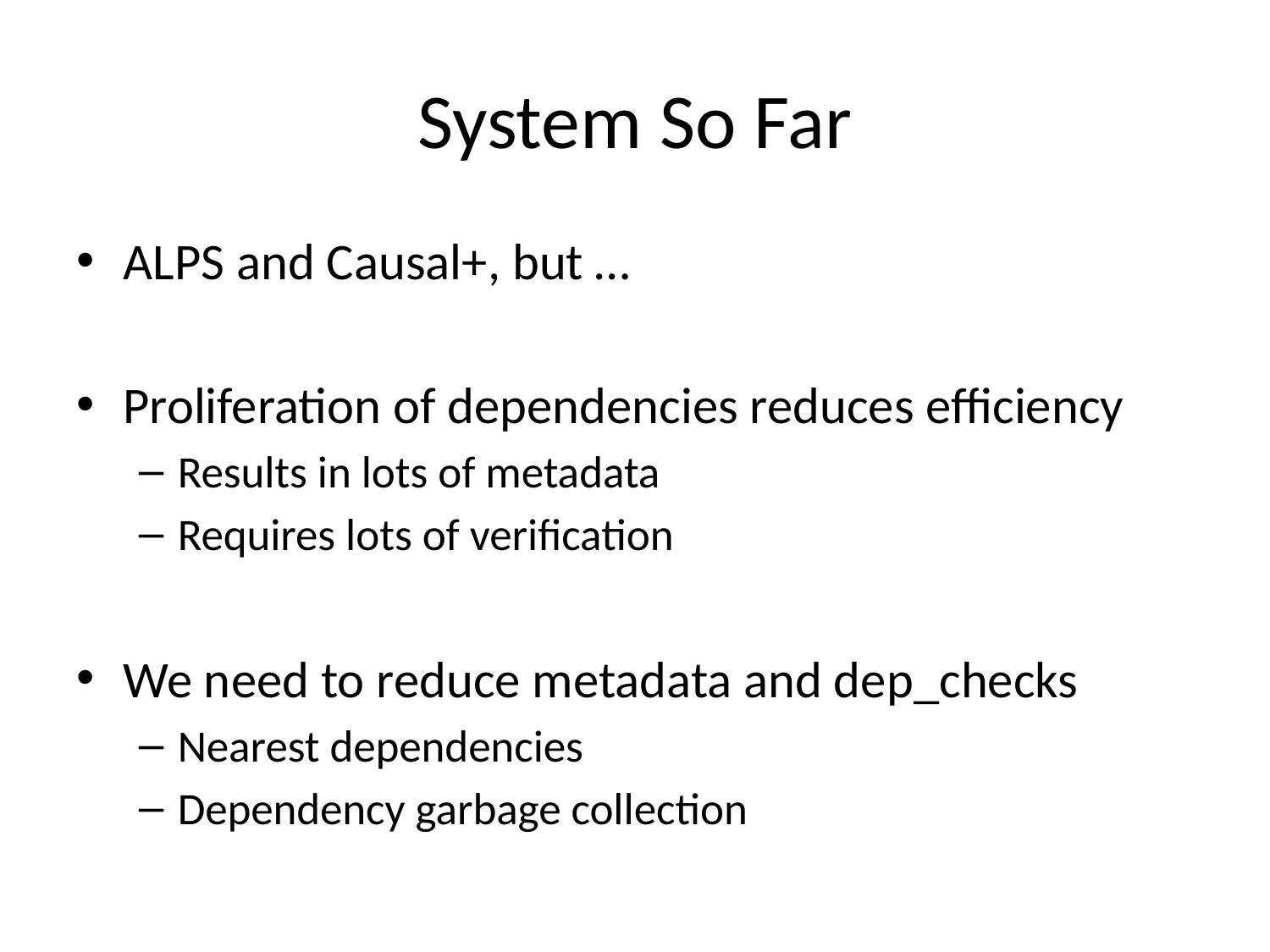

# System So Far
ALPS and Causal+, but …

Proliferation of dependencies reduces efficiency
Results in lots of metadata
Requires lots of verification

We need to reduce metadata and dep_checks
Nearest dependencies
Dependency garbage collection